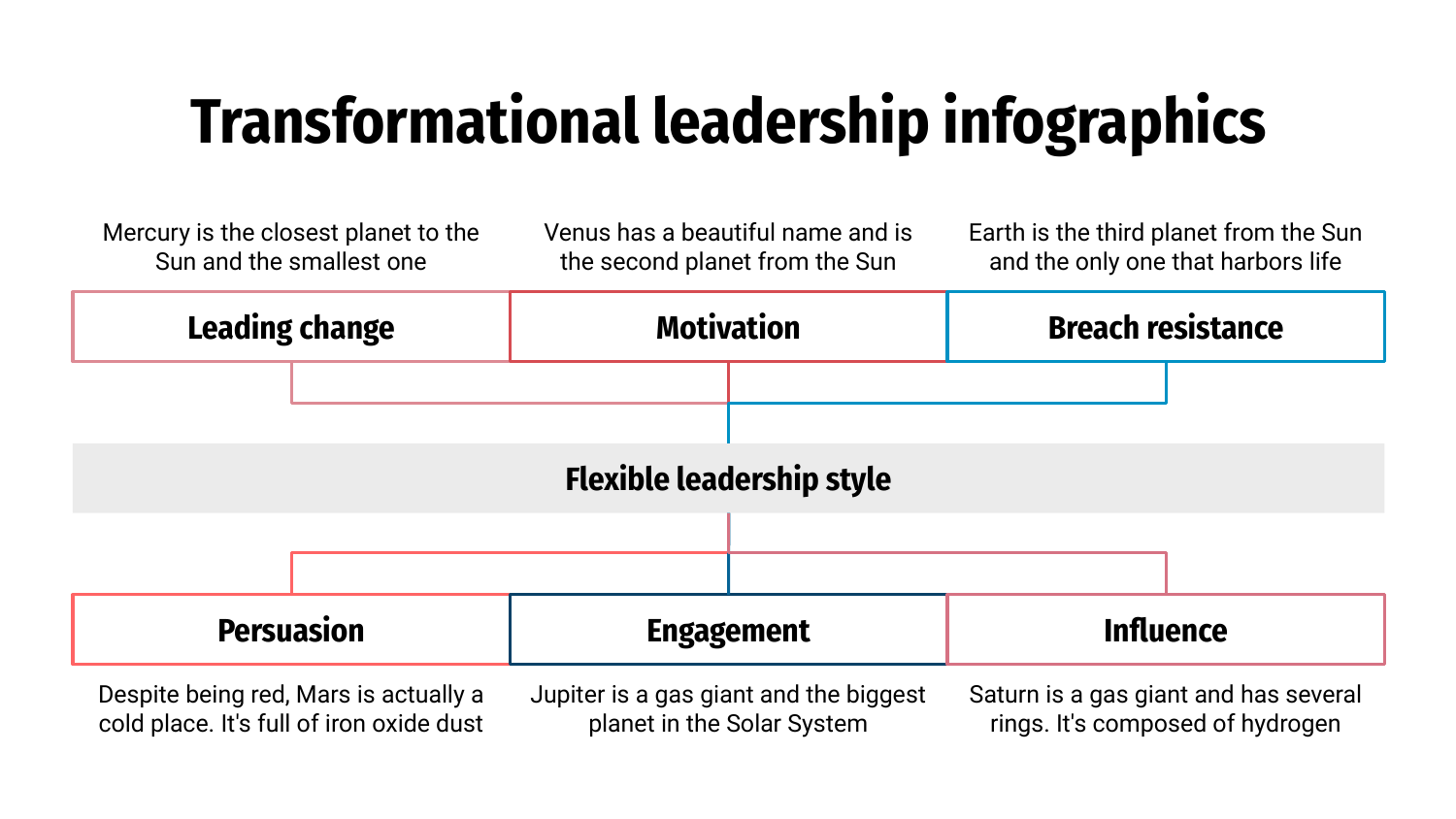

# Transformational leadership infographics
Mercury is the closest planet to the Sun and the smallest one
Leading change
Venus has a beautiful name and is the second planet from the Sun
Motivation
Earth is the third planet from the Sun and the only one that harbors life
Breach resistance
Flexible leadership style
Persuasion
Despite being red, Mars is actually a cold place. It's full of iron oxide dust
Engagement
Jupiter is a gas giant and the biggest planet in the Solar System
Influence
Saturn is a gas giant and has several rings. It's composed of hydrogen